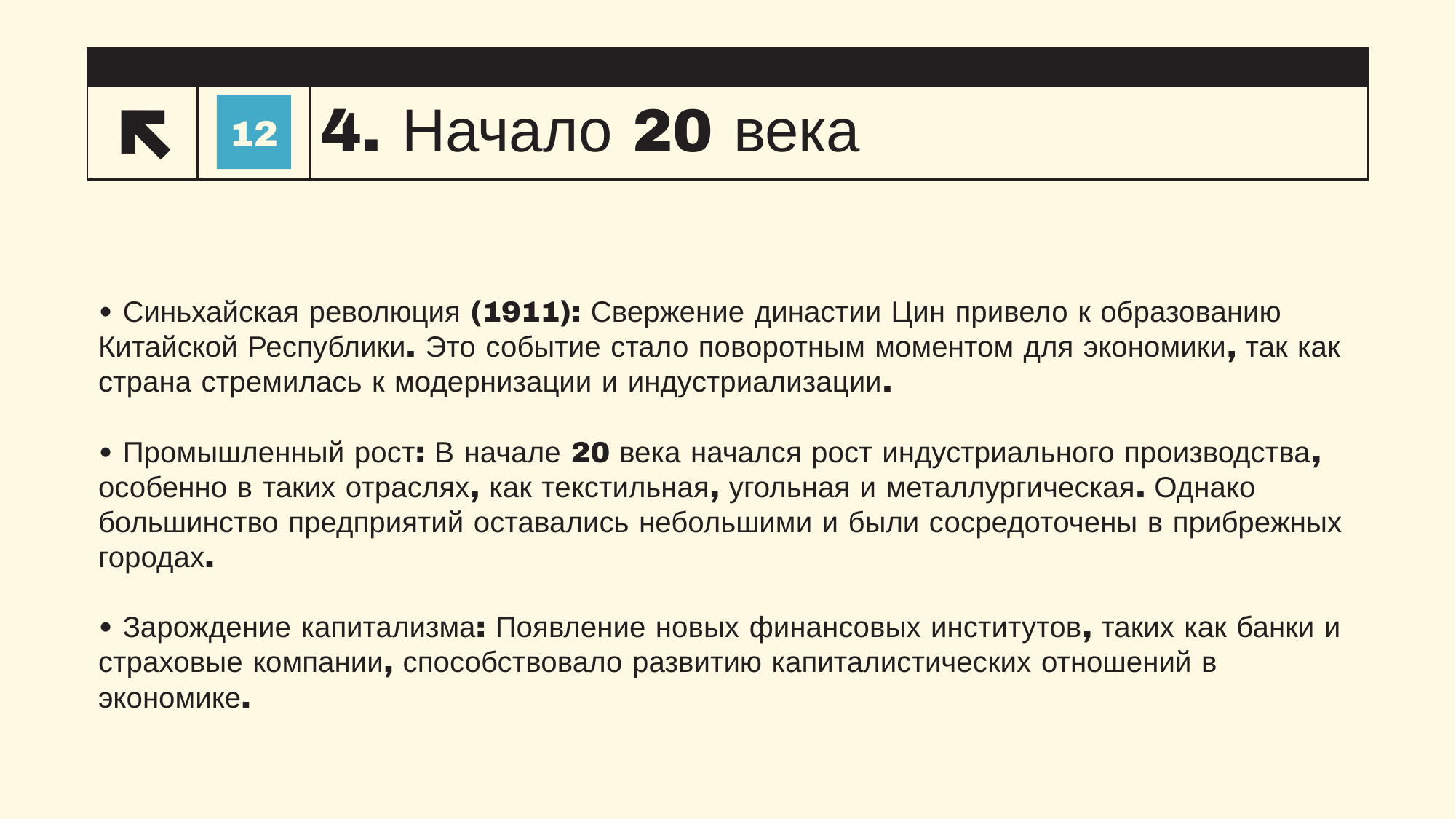

# 4. Начало 20 века
12
• Синьхайская революция (1911): Свержение династии Цин привело к образованию Китайской Республики. Это событие стало поворотным моментом для экономики, так как страна стремилась к модернизации и индустриализации.

• Промышленный рост: В начале 20 века начался рост индустриального производства, особенно в таких отраслях, как текстильная, угольная и металлургическая. Однако большинство предприятий оставались небольшими и были сосредоточены в прибрежных городах.

• Зарождение капитализма: Появление новых финансовых институтов, таких как банки и страховые компании, способствовало развитию капиталистических отношений в экономике.